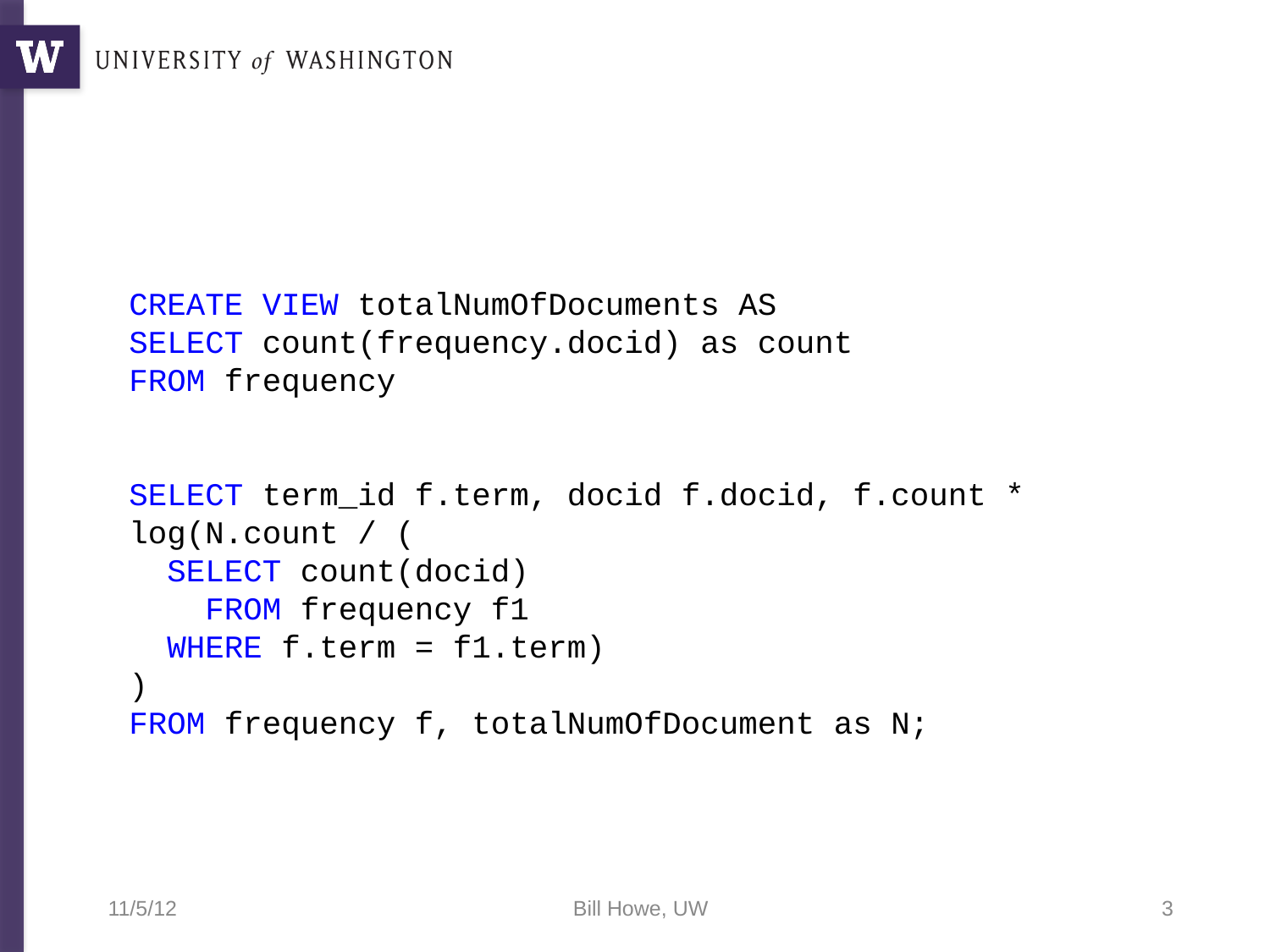

#
CREATE VIEW totalNumOfDocuments AS
SELECT count(frequency.docid) as count
FROM frequency

SELECT term_id f.term, docid f.docid, f.count * log(N.count / (
  SELECT count(docid)
    FROM frequency f1
  WHERE f.term = f1.term)
)
FROM frequency f, totalNumOfDocument as N;
11/5/12
Bill Howe, UW
3